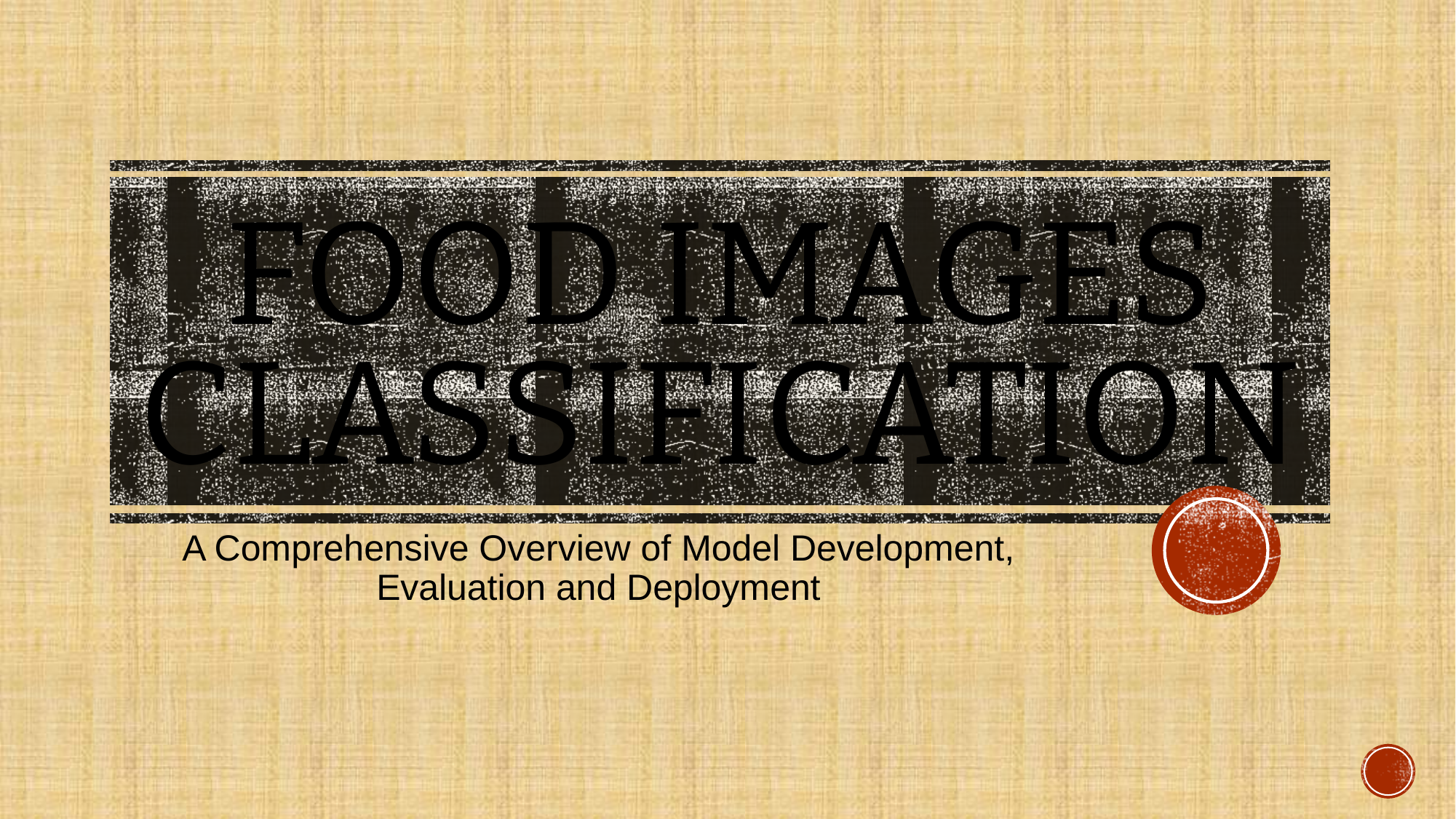

# Food Images Classification
A Comprehensive Overview of Model Development, Evaluation and Deployment